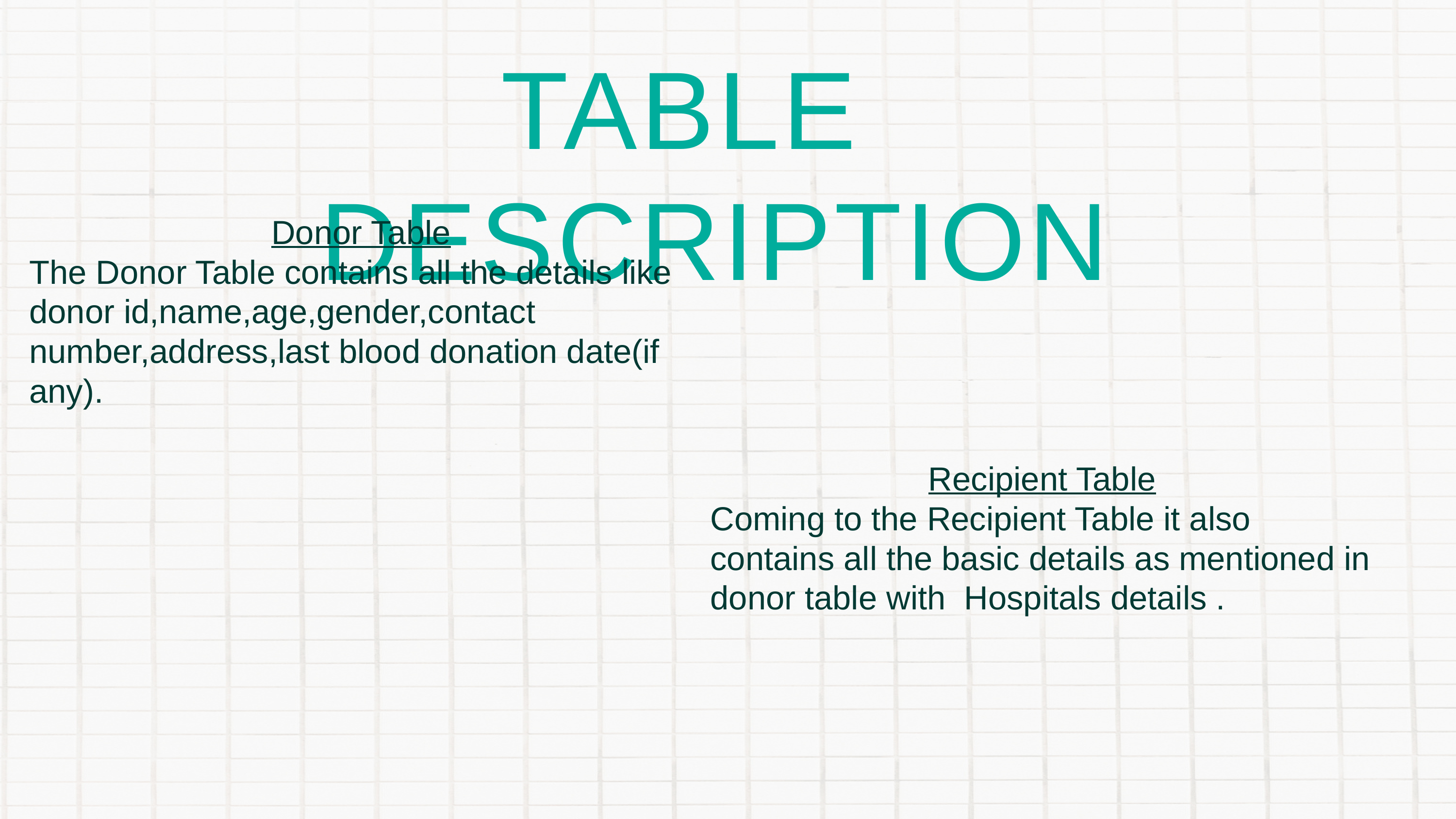

TABLE   DESCRIPTION
Donor Table
The Donor Table contains all the details like donor id,name,age,gender,contact number,address,last blood donation date(if any).

Recipient Table
Coming to the Recipient Table it also contains all the basic details as mentioned in donor table with  Hospitals details .